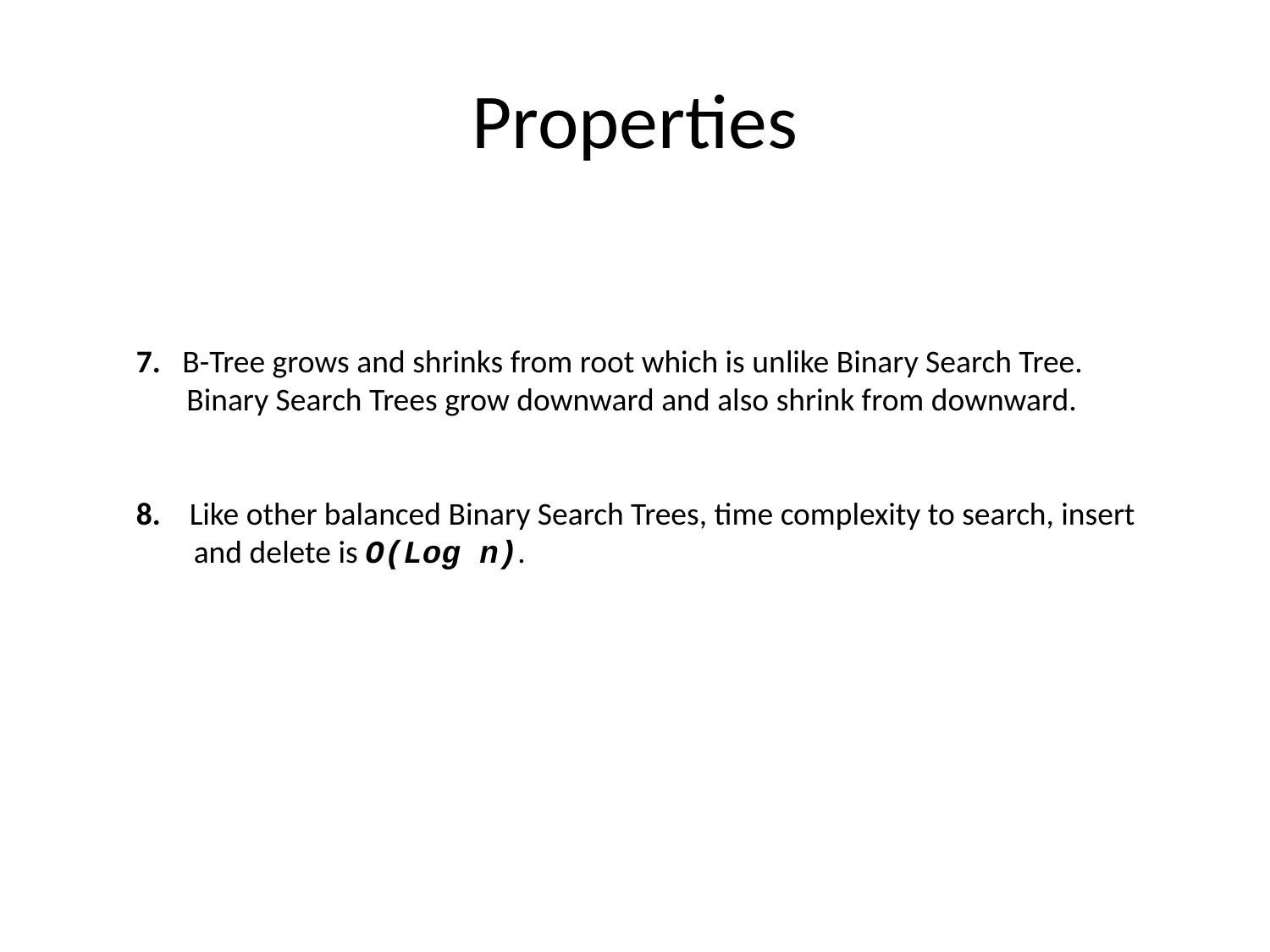

# Properties
7.   B-Tree grows and shrinks from root which is unlike Binary Search Tree.
       Binary Search Trees grow downward and also shrink from downward.
8.    Like other balanced Binary Search Trees, time complexity to search, insert
        and delete is O(Log n).